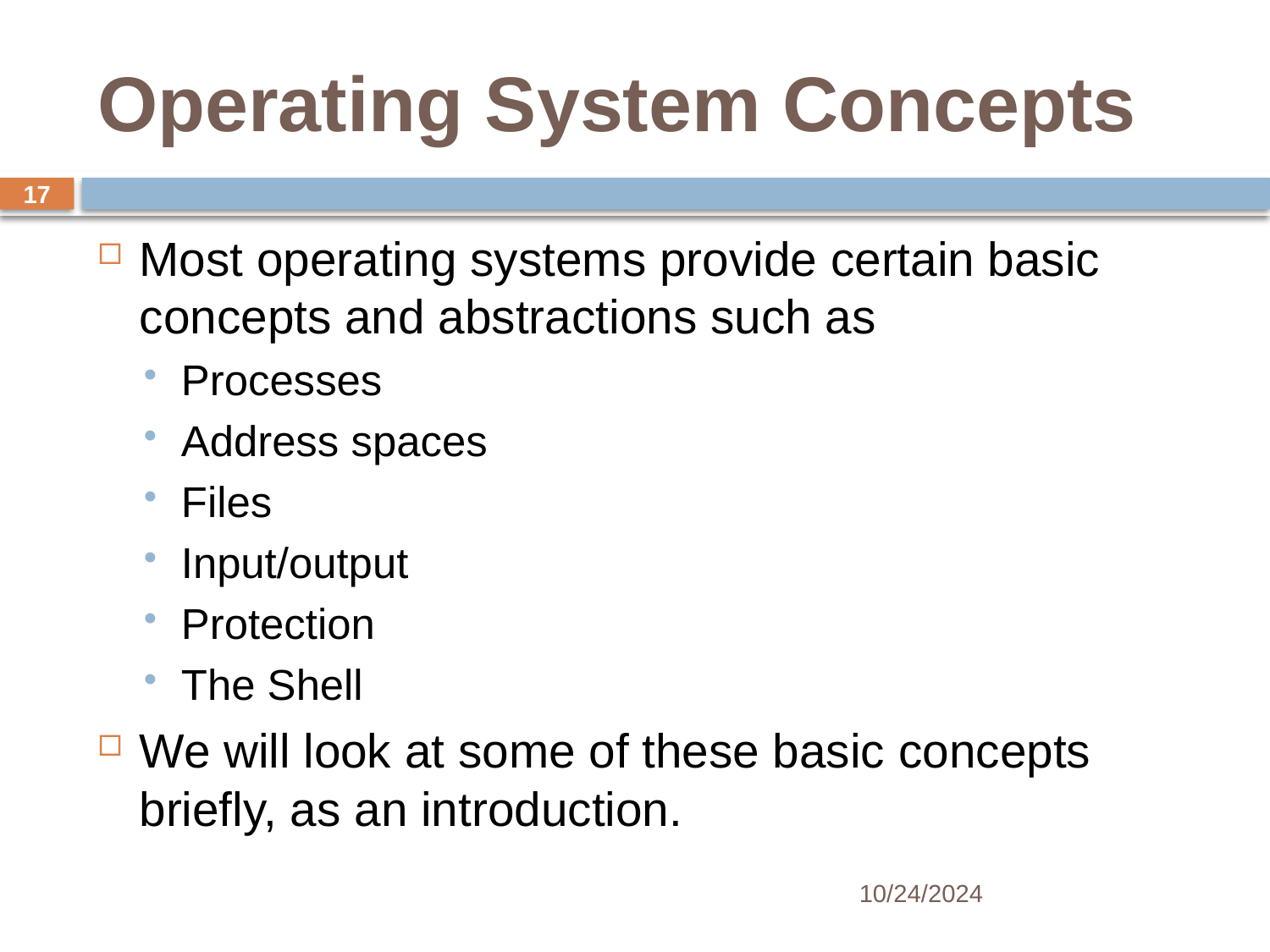

# Operating System Concepts
17
Most operating systems provide certain basic concepts and abstractions such as
Processes
Address spaces
Files
Input/output
Protection
The Shell
We will look at some of these basic concepts briefly, as an introduction.
10/24/2024